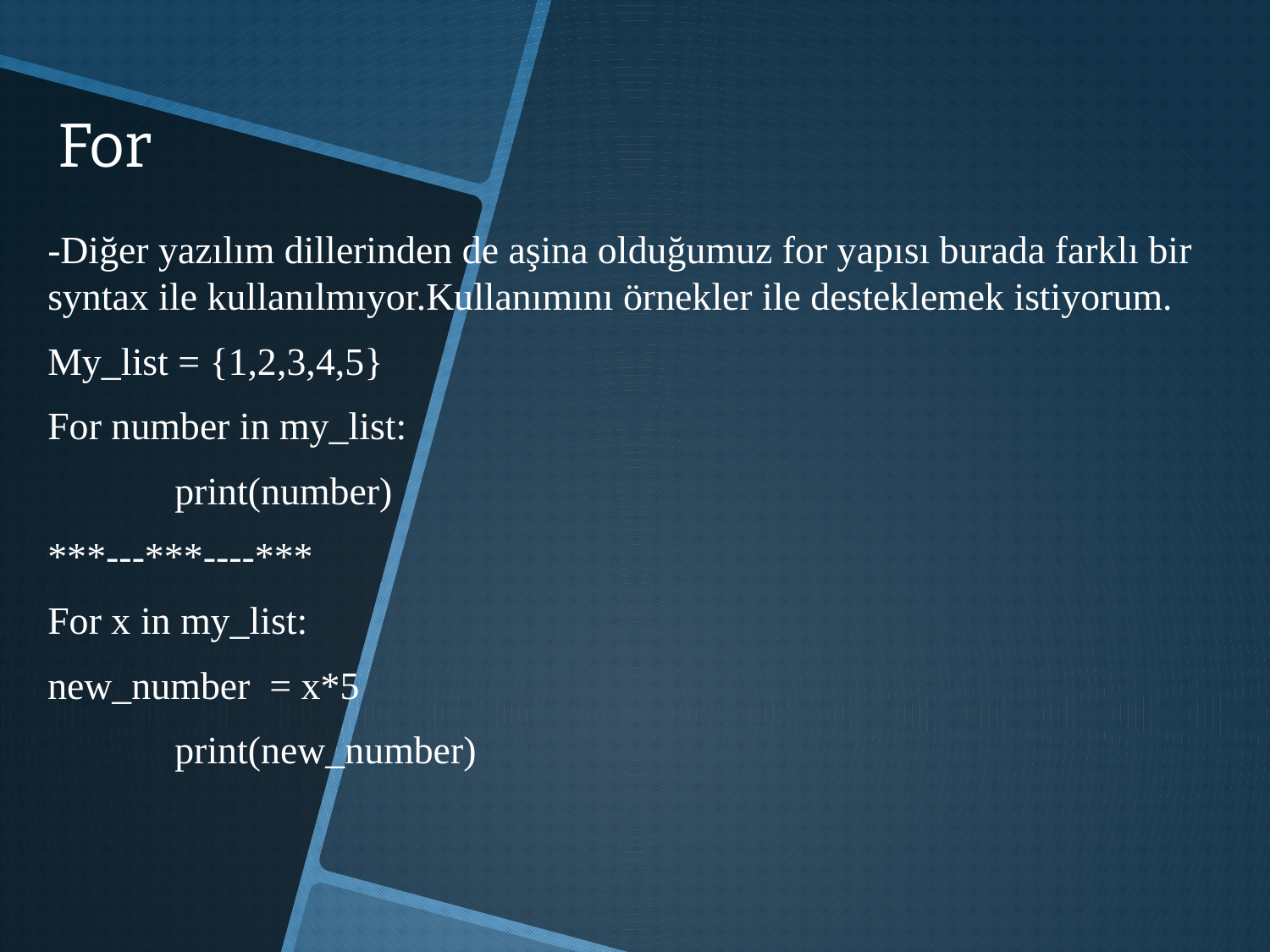

# For
-Diğer yazılım dillerinden de aşina olduğumuz for yapısı burada farklı bir syntax ile kullanılmıyor.Kullanımını örnekler ile desteklemek istiyorum.
My_list = {1,2,3,4,5}
For number in my_list:
	print(number)
***---***----***
For x in my_list:
new_number  = x*5
	print(new_number)